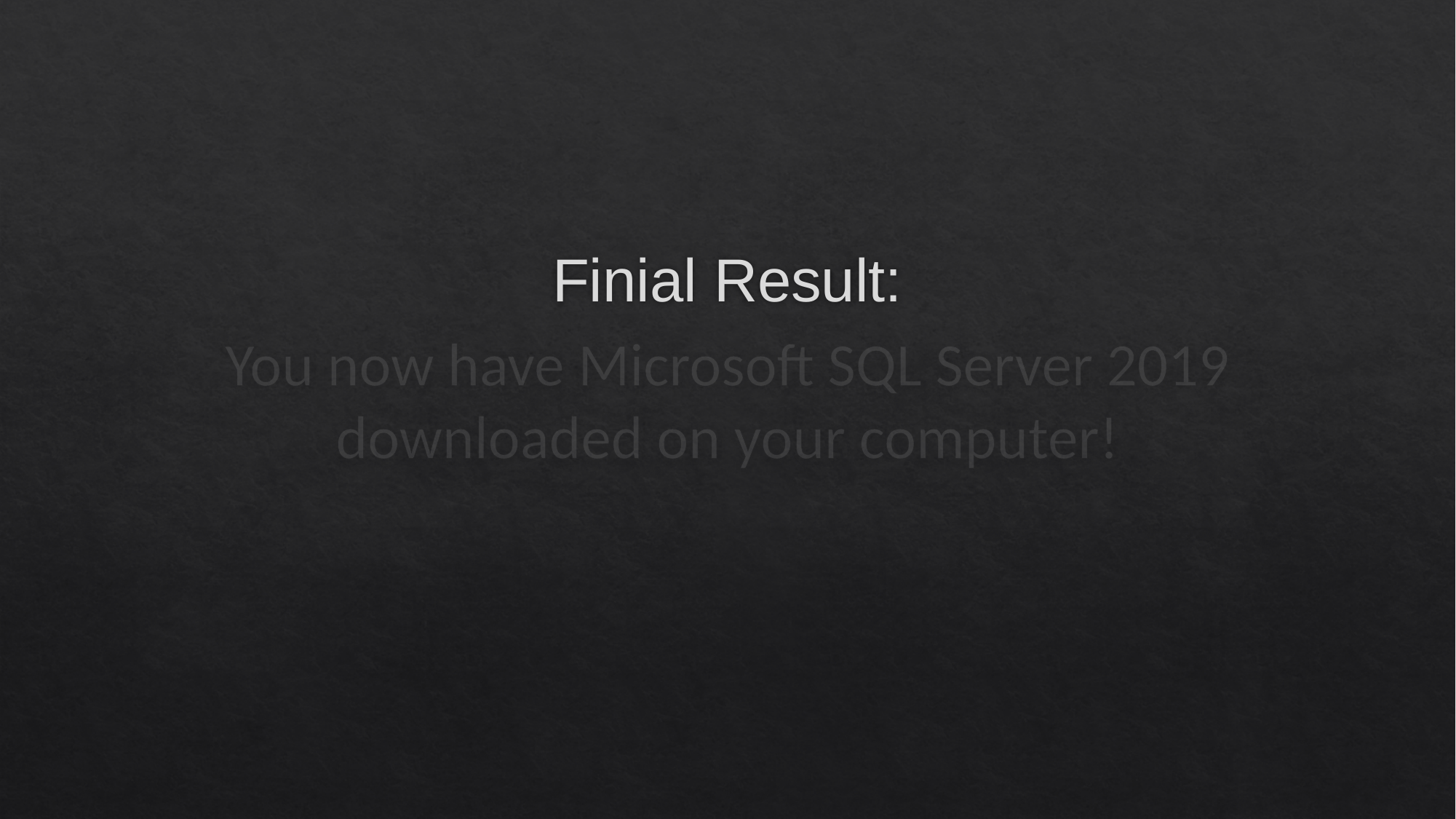

# Finial Result:
You now have Microsoft SQL Server 2019 downloaded on your computer!